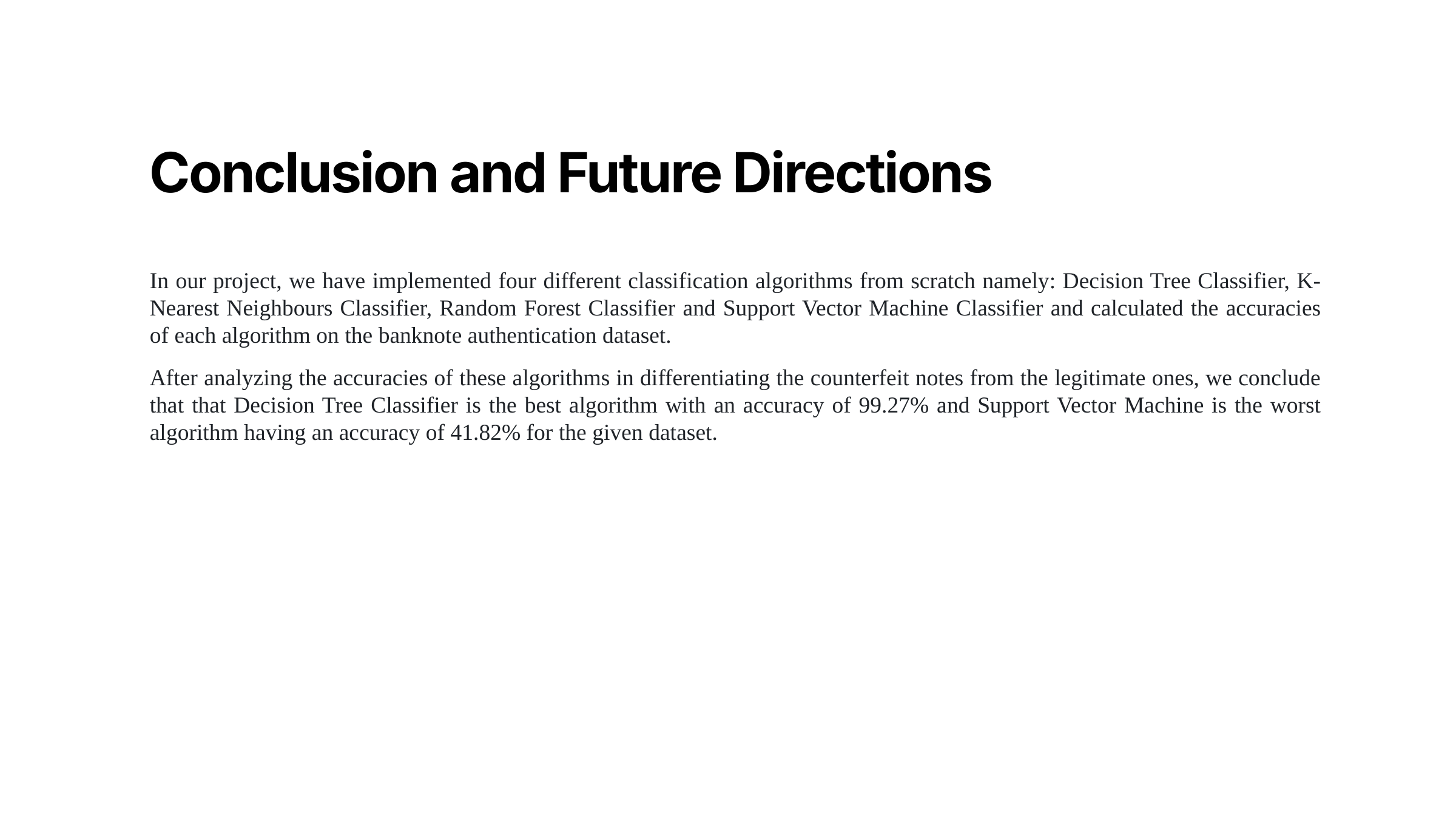

Conclusion and Future Directions

In our project, we have implemented four different classification algorithms from scratch namely: Decision Tree Classifier, K-Nearest Neighbours Classifier, Random Forest Classifier and Support Vector Machine Classifier and calculated the accuracies of each algorithm on the banknote authentication dataset.
After analyzing the accuracies of these algorithms in differentiating the counterfeit notes from the legitimate ones, we conclude that that Decision Tree Classifier is the best algorithm with an accuracy of 99.27% and Support Vector Machine is the worst algorithm having an accuracy of 41.82% for the given dataset.